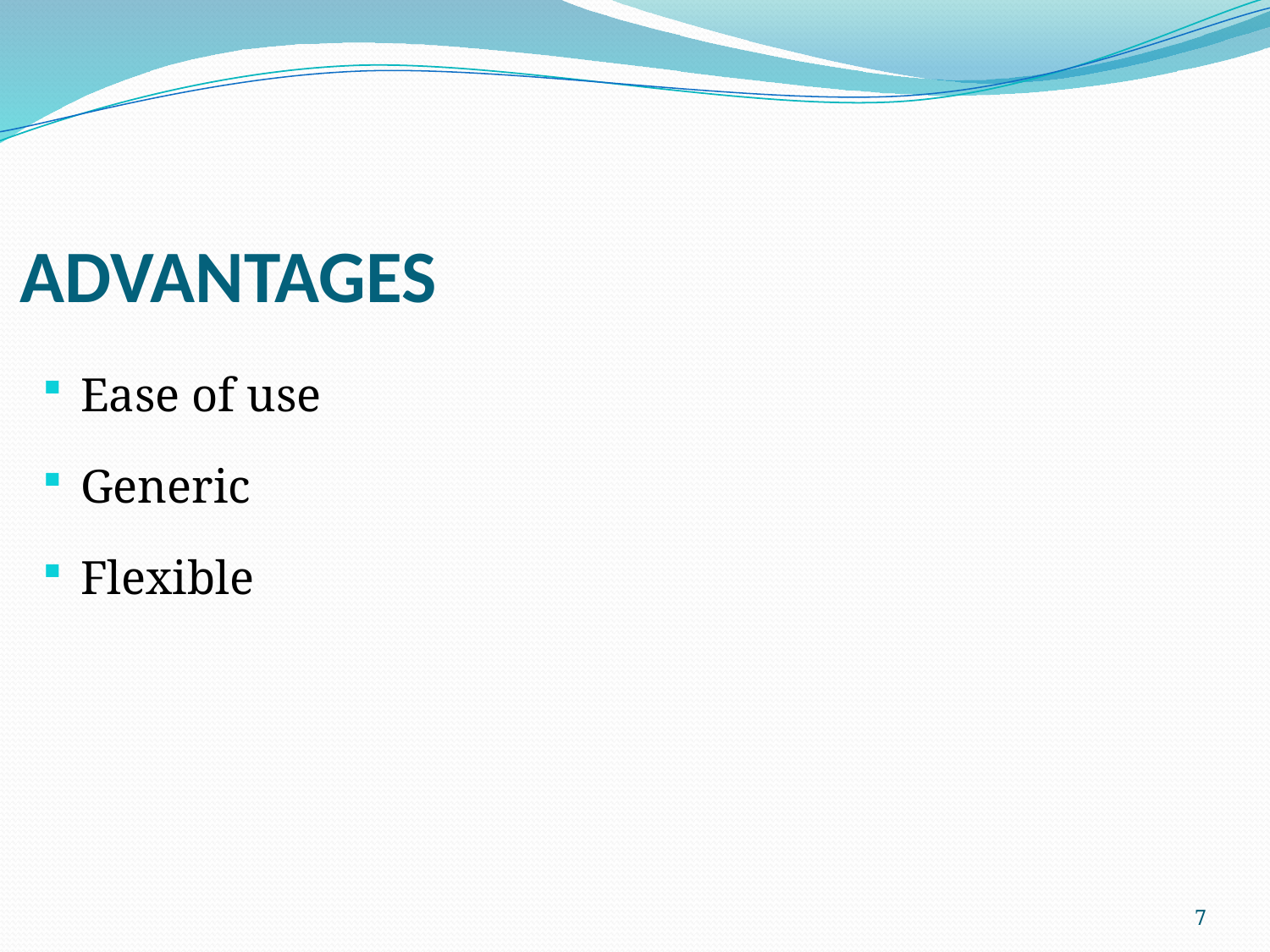

# ADVANTAGES
Ease of use
Generic
Flexible

7